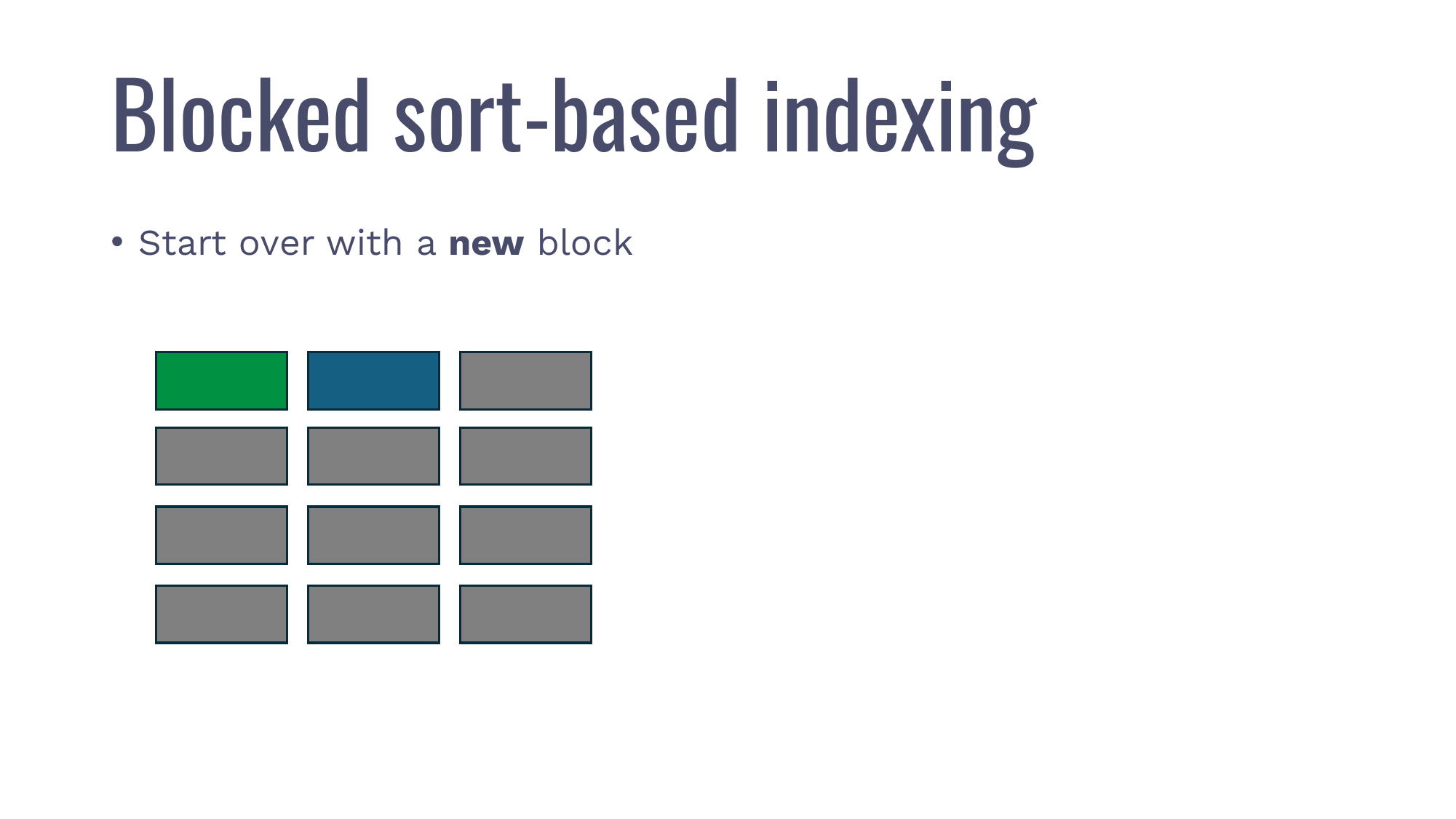

# Blocked sort-based indexing
Start over with a new block